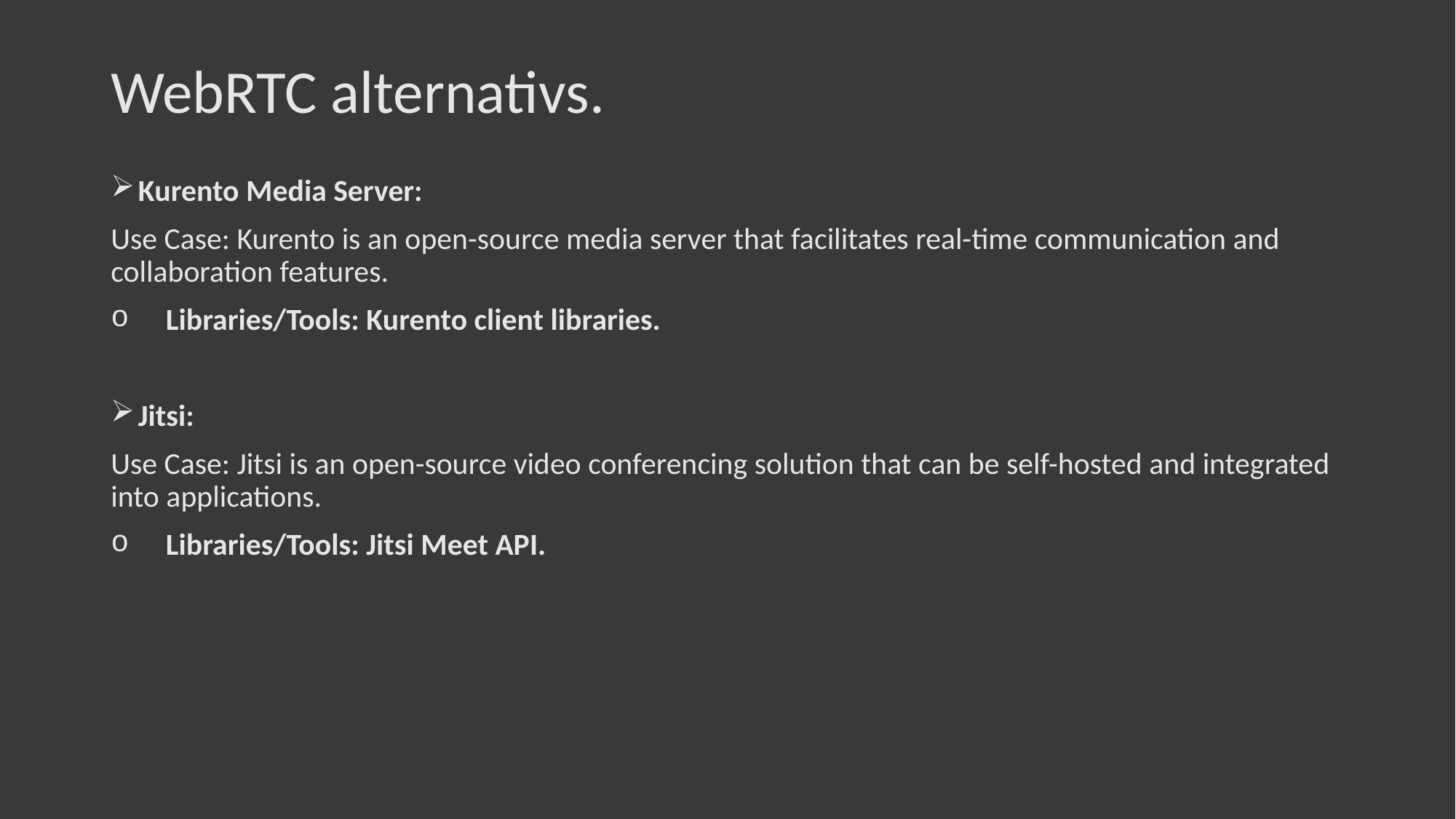

# WebRTC alternativs.
Kurento Media Server:
Use Case: Kurento is an open-source media server that facilitates real-time communication and collaboration features.
    Libraries/Tools: Kurento client libraries.

Jitsi:
Use Case: Jitsi is an open-source video conferencing solution that can be self-hosted and integrated into applications.
    Libraries/Tools: Jitsi Meet API.